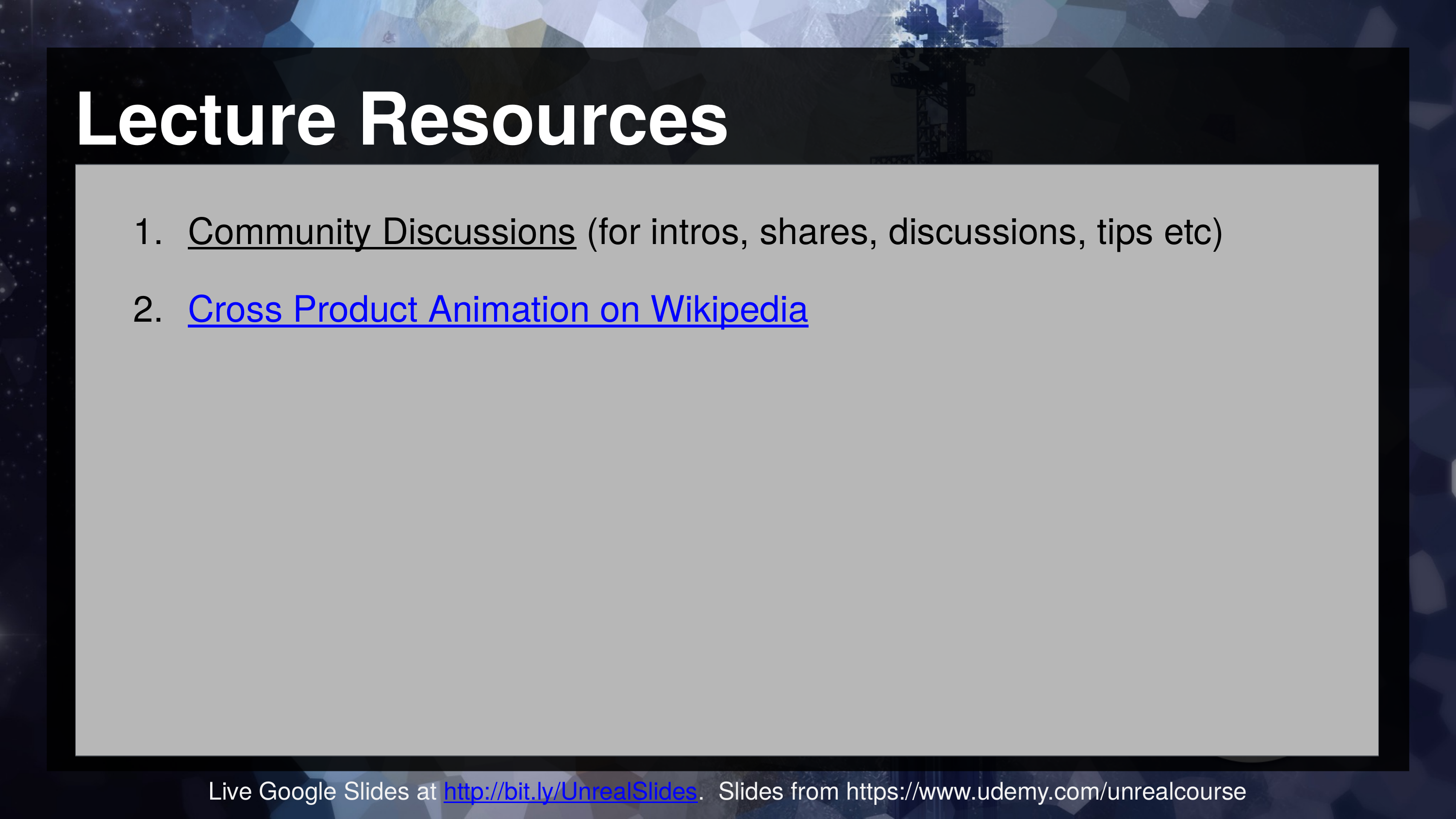

# Lecture Resources

Community Discussions (for intros, shares, discussions, tips etc)
Cross Product Animation on Wikipedia